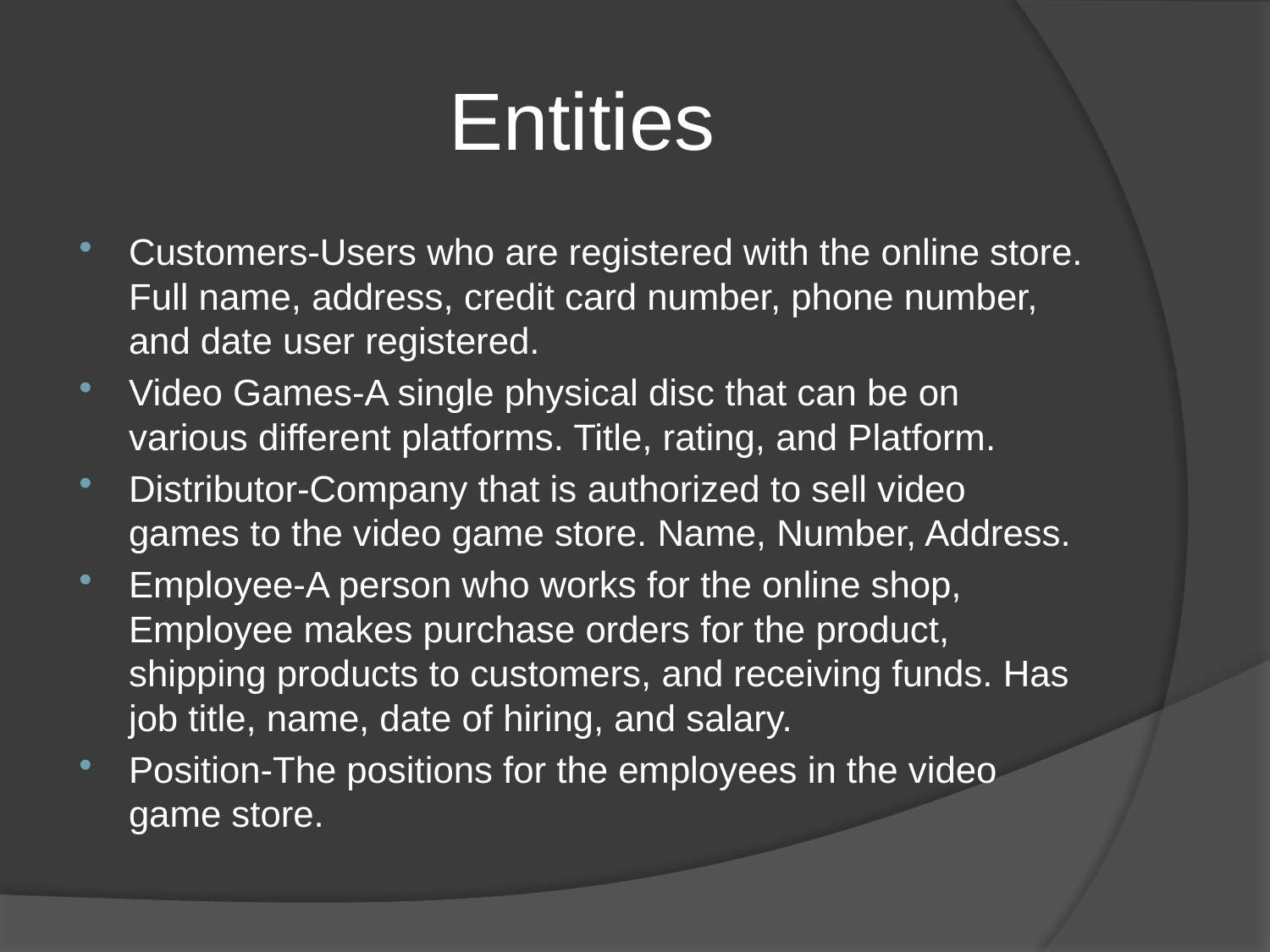

# Entities
Customers-Users who are registered with the online store. Full name, address, credit card number, phone number, and date user registered.
Video Games-A single physical disc that can be on various different platforms. Title, rating, and Platform.
Distributor-Company that is authorized to sell video games to the video game store. Name, Number, Address.
Employee-A person who works for the online shop, Employee makes purchase orders for the product, shipping products to customers, and receiving funds. Has job title, name, date of hiring, and salary.
Position-The positions for the employees in the video game store.